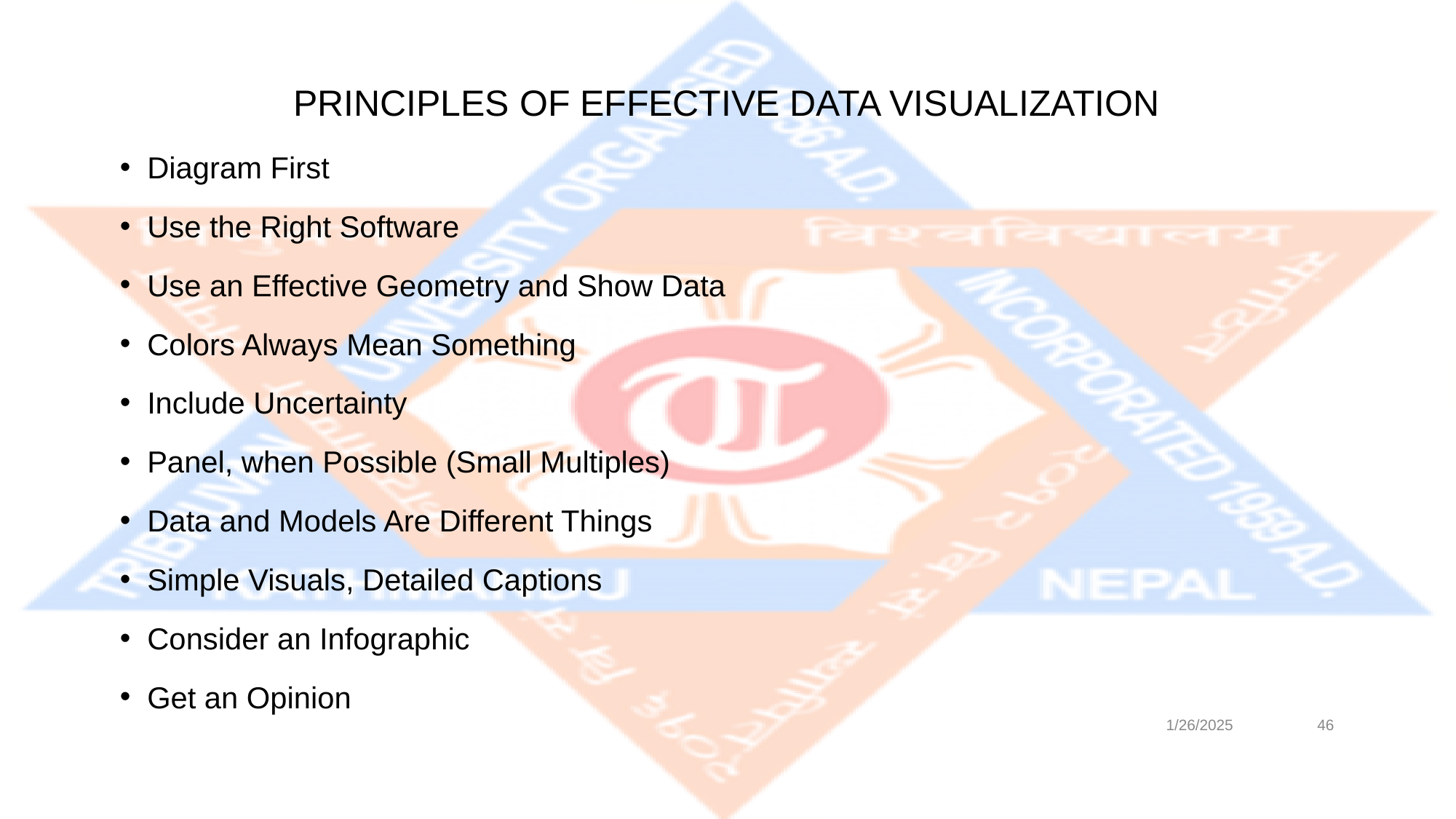

# PRINCIPLES OF EFFECTIVE DATA VISUALIZATION
Diagram First
Use the Right Software
Use an Effective Geometry and Show Data
Colors Always Mean Something
Include Uncertainty
Panel, when Possible (Small Multiples)
Data and Models Are Different Things
Simple Visuals, Detailed Captions
Consider an Infographic
Get an Opinion
1/26/2025
46